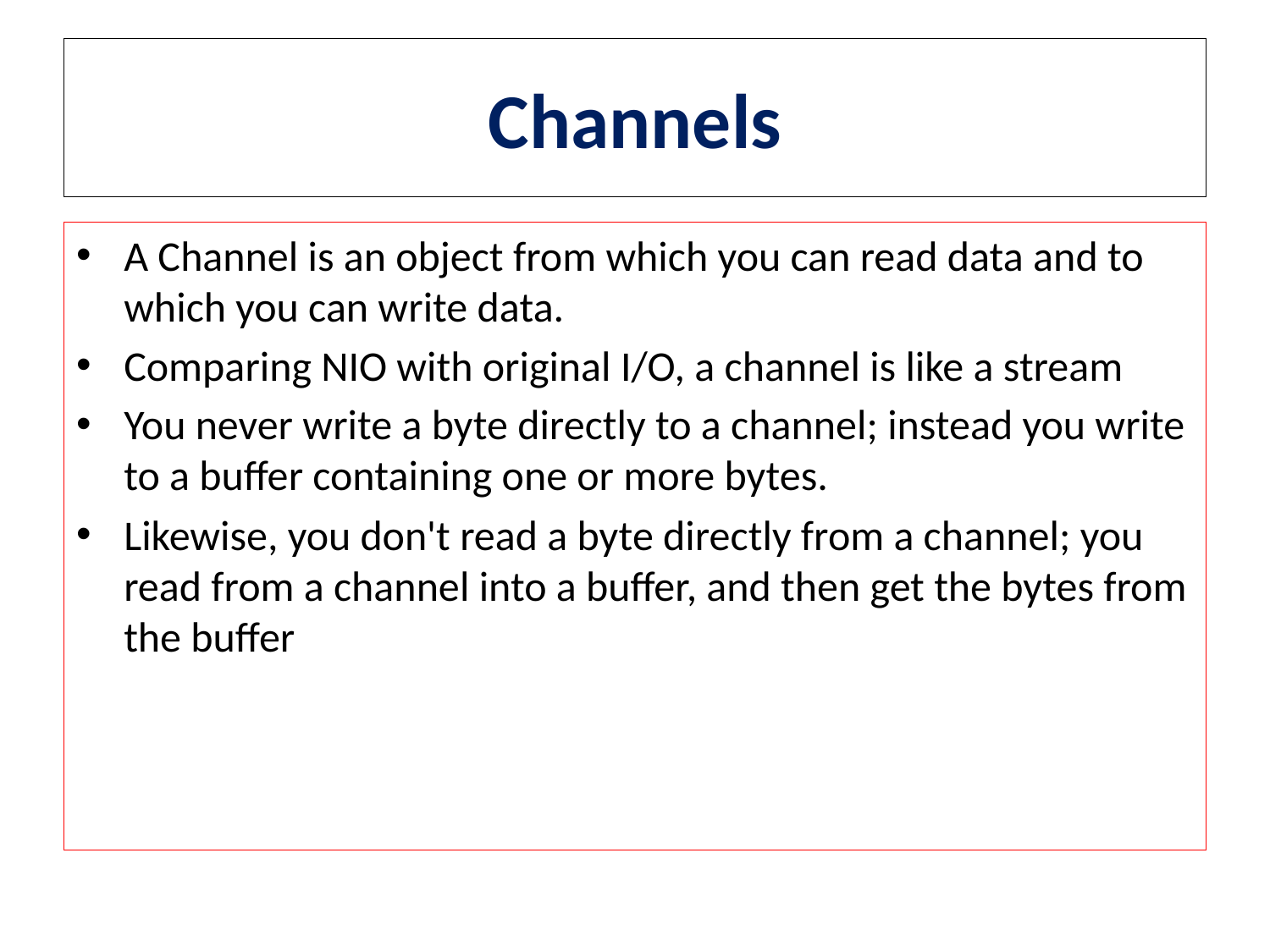

# Channels
A Channel is an object from which you can read data and to which you can write data.
Comparing NIO with original I/O, a channel is like a stream
You never write a byte directly to a channel; instead you write to a buffer containing one or more bytes.
Likewise, you don't read a byte directly from a channel; you read from a channel into a buffer, and then get the bytes from the buffer